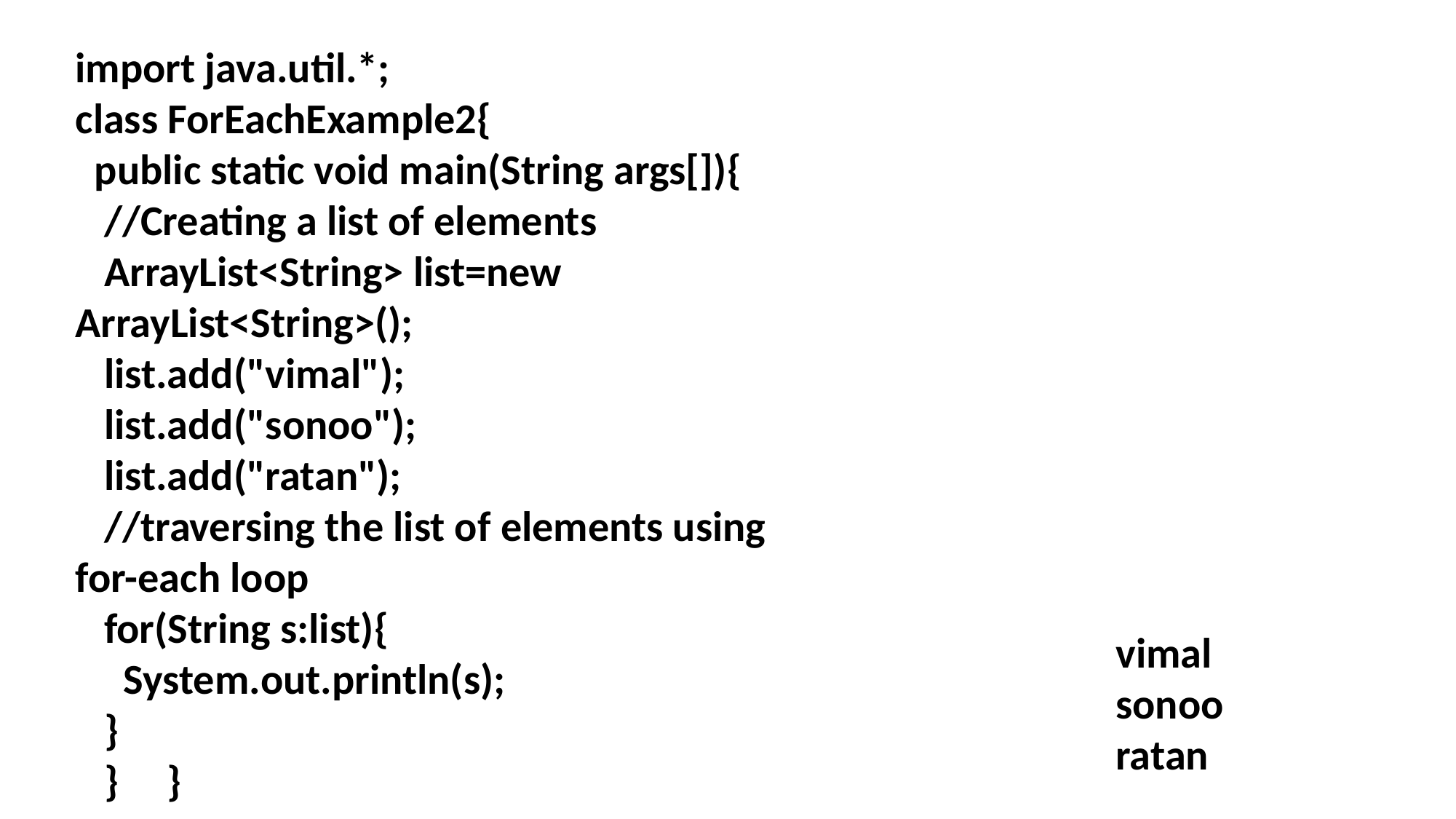

import java.util.*;
class ForEachExample2{
  public static void main(String args[]){
   //Creating a list of elements
   ArrayList<String> list=new ArrayList<String>();
   list.add("vimal");
   list.add("sonoo");
   list.add("ratan");
   //traversing the list of elements using for-each loop
   for(String s:list){
     System.out.println(s);
   }
   }     }
vimal
sonoo
ratan